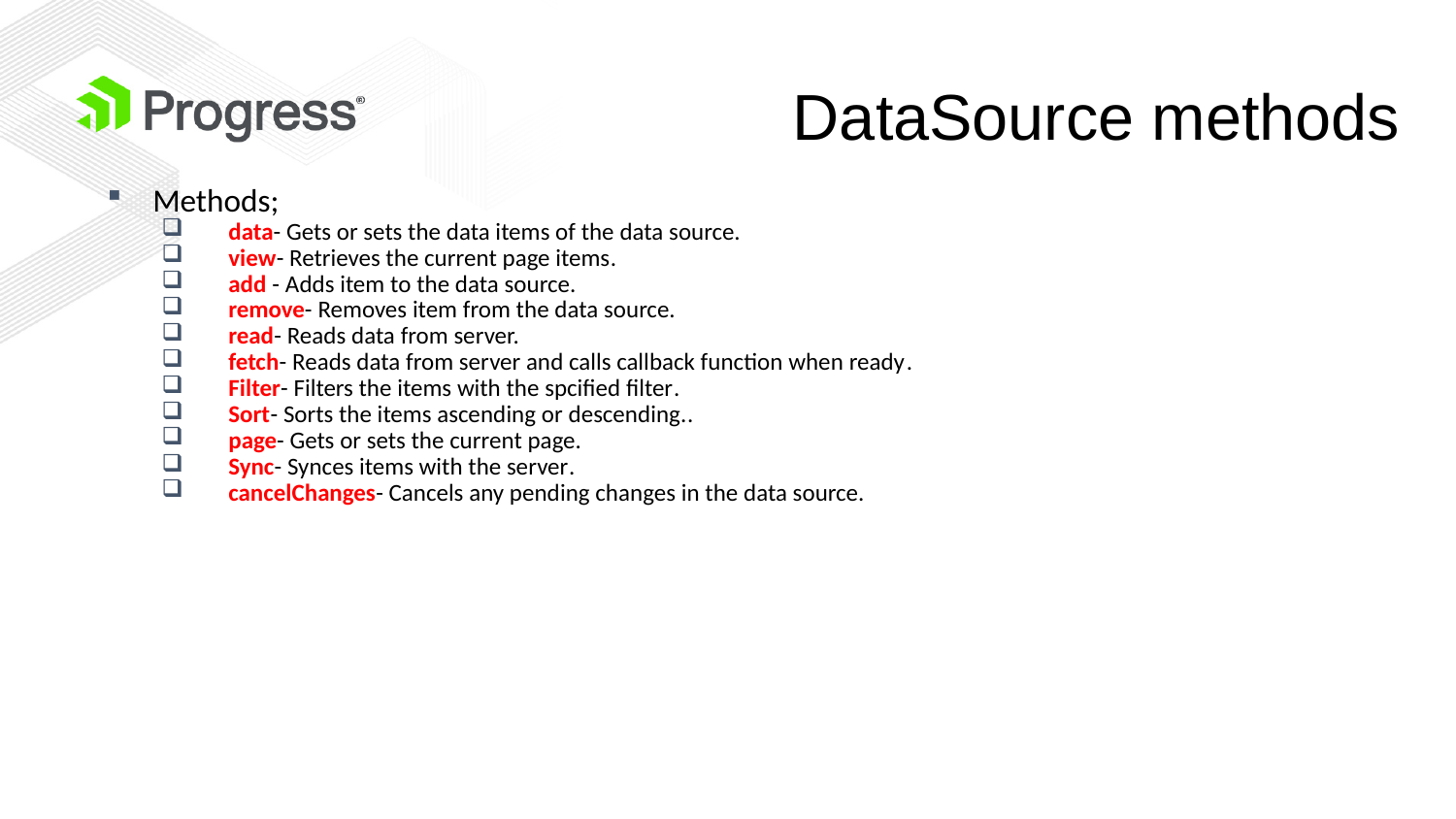

# DataSource methods
Methods;
data- Gets or sets the data items of the data source.
view- Retrieves the current page items.
add - Adds item to the data source.
remove- Removes item from the data source.
read- Reads data from server.
fetch- Reads data from server and calls callback function when ready.
Filter- Filters the items with the spcified filter.
Sort- Sorts the items ascending or descending..
page- Gets or sets the current page.
Sync- Synces items with the server.
cancelChanges- Cancels any pending changes in the data source.